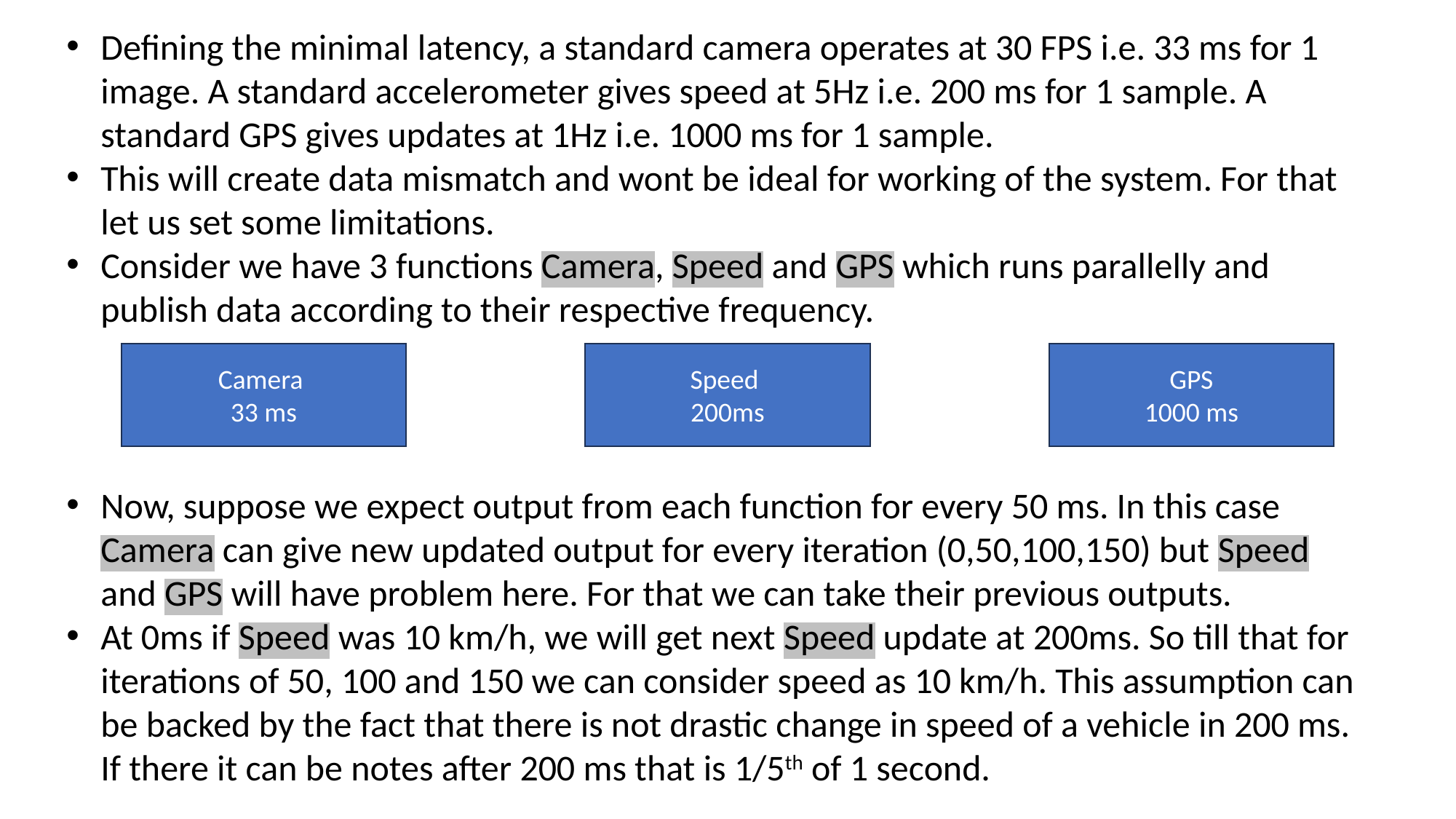

Defining the minimal latency, a standard camera operates at 30 FPS i.e. 33 ms for 1 image. A standard accelerometer gives speed at 5Hz i.e. 200 ms for 1 sample. A standard GPS gives updates at 1Hz i.e. 1000 ms for 1 sample.
This will create data mismatch and wont be ideal for working of the system. For that let us set some limitations.
Consider we have 3 functions Camera, Speed and GPS which runs parallelly and publish data according to their respective frequency.

Now, suppose we expect output from each function for every 50 ms. In this case Camera can give new updated output for every iteration (0,50,100,150) but Speed and GPS will have problem here. For that we can take their previous outputs.
At 0ms if Speed was 10 km/h, we will get next Speed update at 200ms. So till that for iterations of 50, 100 and 150 we can consider speed as 10 km/h. This assumption can be backed by the fact that there is not drastic change in speed of a vehicle in 200 ms. If there it can be notes after 200 ms that is 1/5th of 1 second.
Camera
33 ms
Speed
200ms
GPS
1000 ms